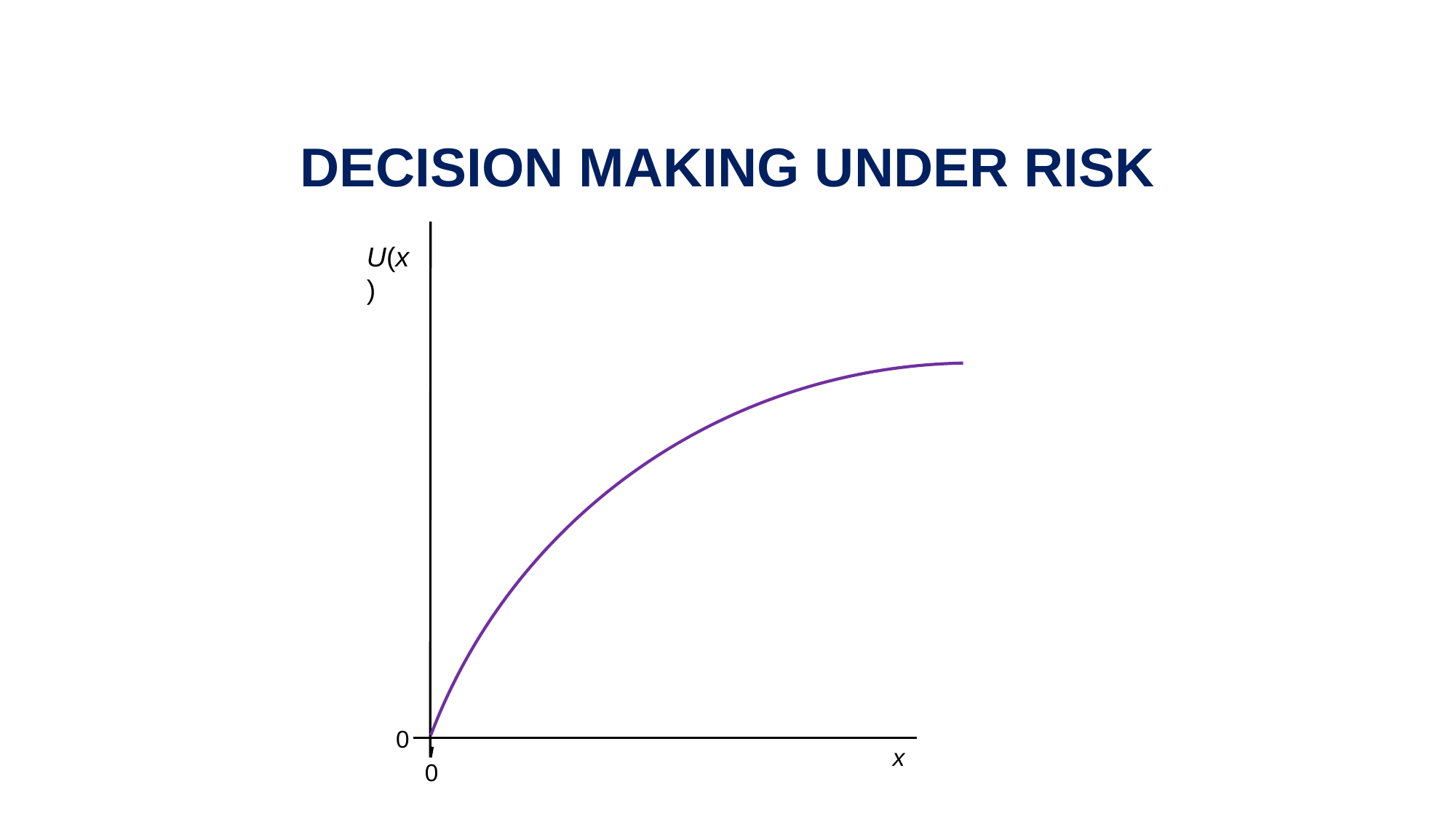

# Decision making under risk
U(x)

0
x
0